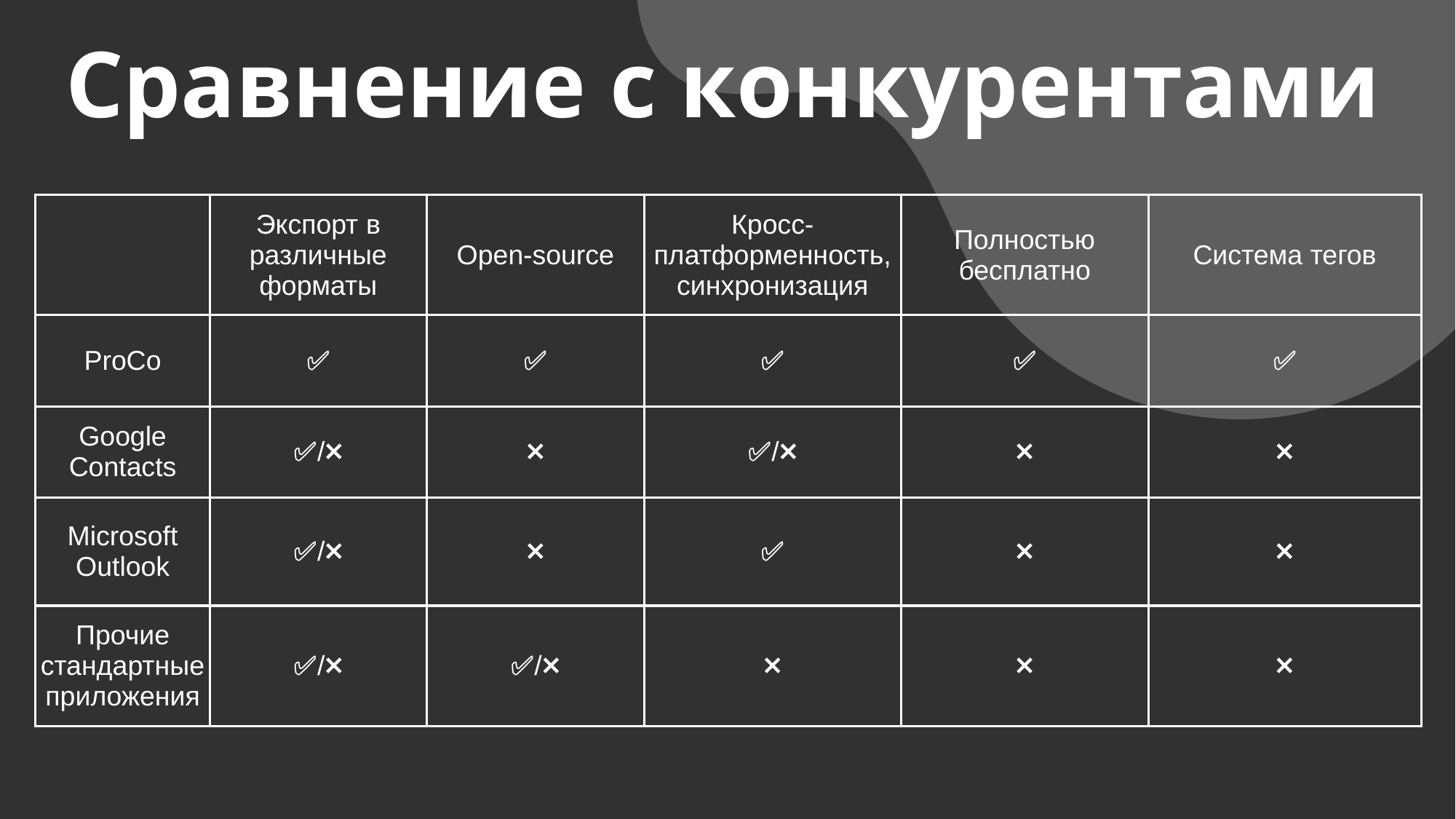

# Сравнение с конкурентами
|  | Экспорт в различные форматы | Open-source | Кросс-платформенность, синхронизация | Полностью бесплатно | Система тегов |
| --- | --- | --- | --- | --- | --- |
| ProCo | ✅ | ✅ | ✅ | ✅ | ✅ |
| Google Contacts | ✅/❌ | ❌ | ✅/❌ | ❌ | ❌ |
| Microsoft Outlook | ✅/❌ | ❌ | ✅ | ❌ | ❌ |
| Прочие стандартные приложения | ✅/❌ | ✅/❌ | ❌ | ❌ | ❌ |